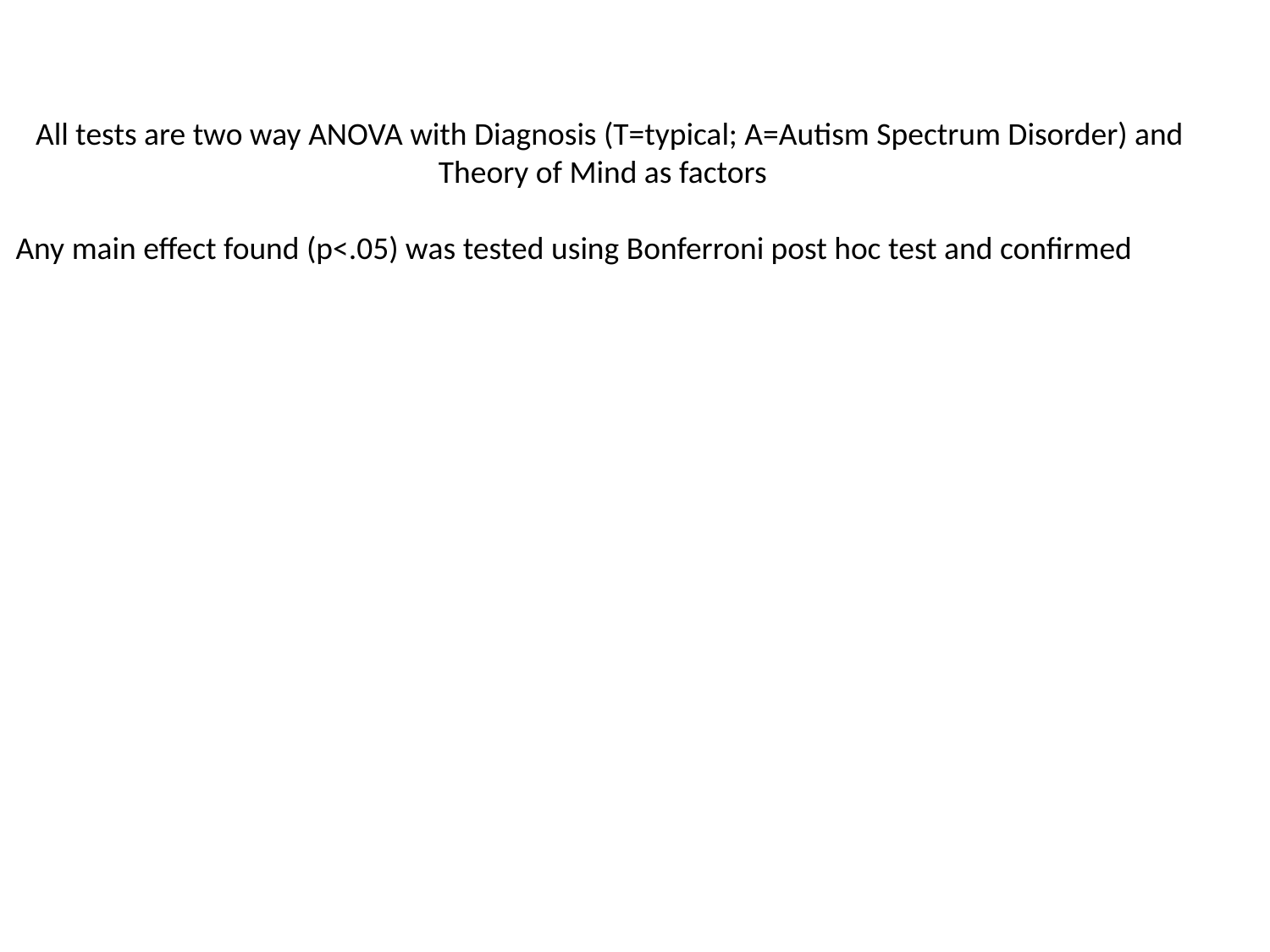

All tests are two way ANOVA with Diagnosis (T=typical; A=Autism Spectrum Disorder) and Theory of Mind as factors

Any main effect found (p<.05) was tested using Bonferroni post hoc test and confirmed